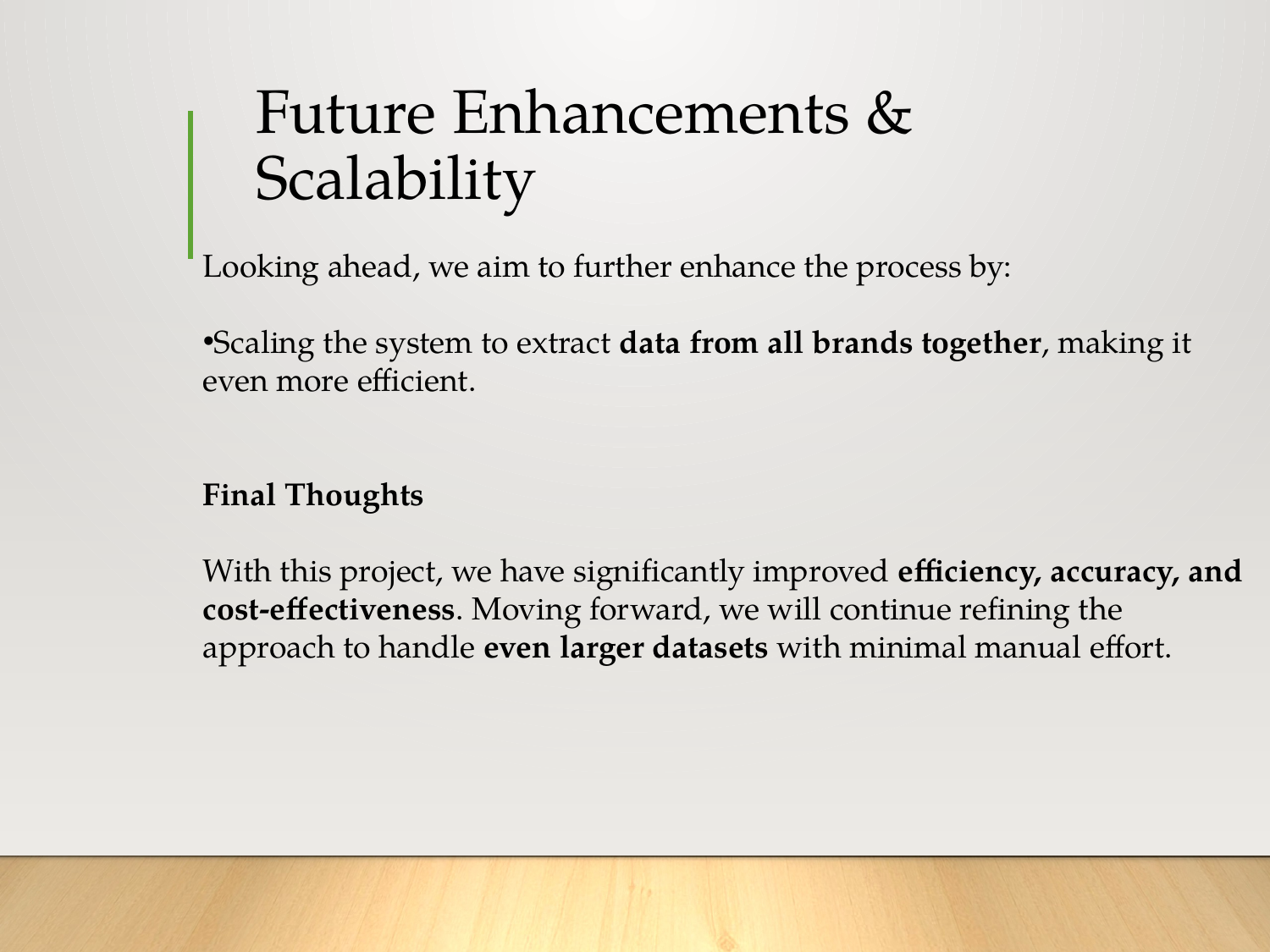

# Future Enhancements & Scalability

Looking ahead, we aim to further enhance the process by:

Scaling the system to extract data from all brands together, making it even more efficient.

Final Thoughts

With this project, we have significantly improved efficiency, accuracy, and cost-effectiveness. Moving forward, we will continue refining the approach to handle even larger datasets with minimal manual effort.